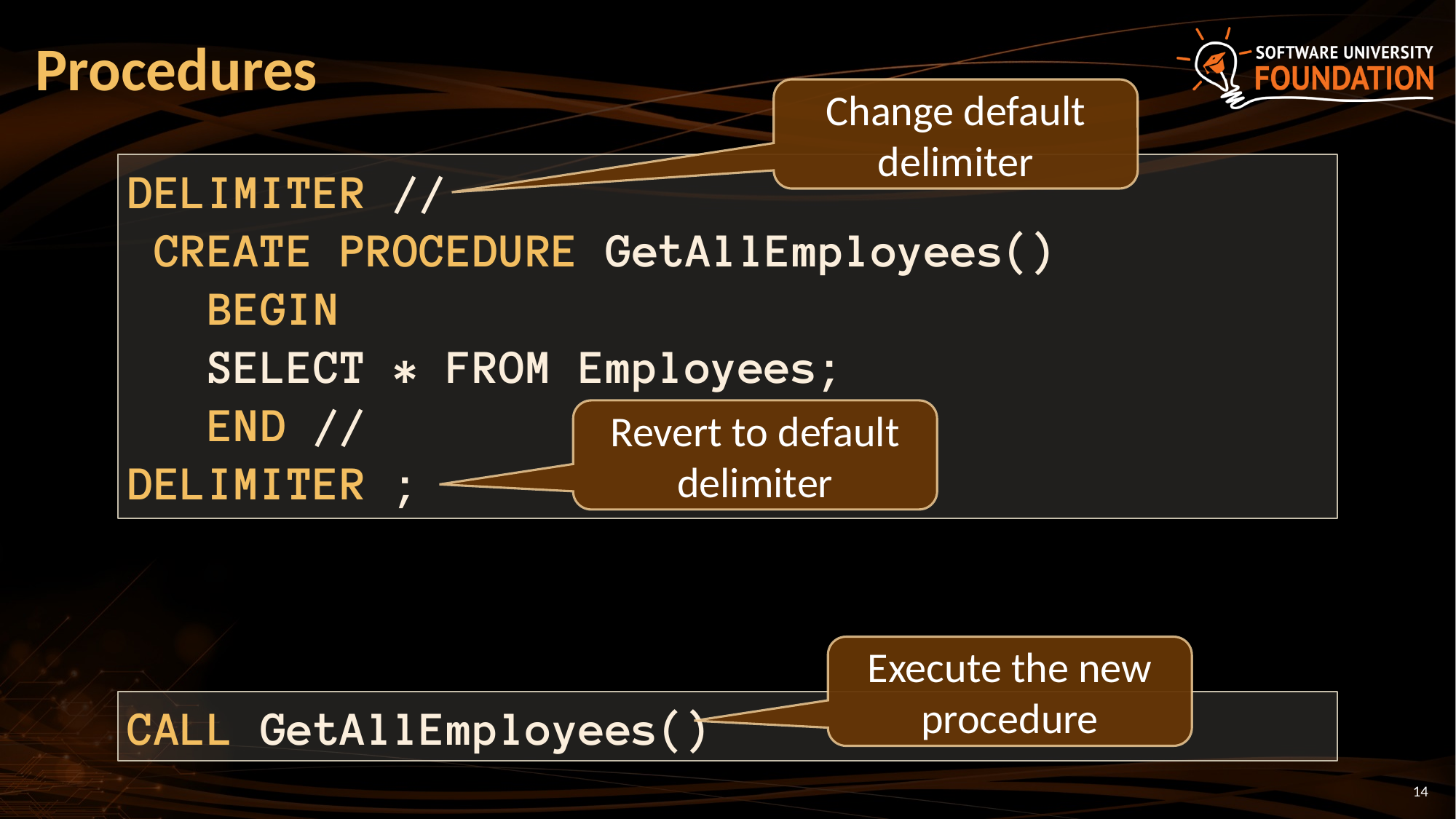

# Procedures
Change default delimiter
DELIMITER //
 CREATE PROCEDURE GetAllEmployees()
   BEGIN
   SELECT * FROM Employees;
   END //
DELIMITER ;
Revert to default delimiter
Execute the new procedure
CALL GetAllEmployees()
14